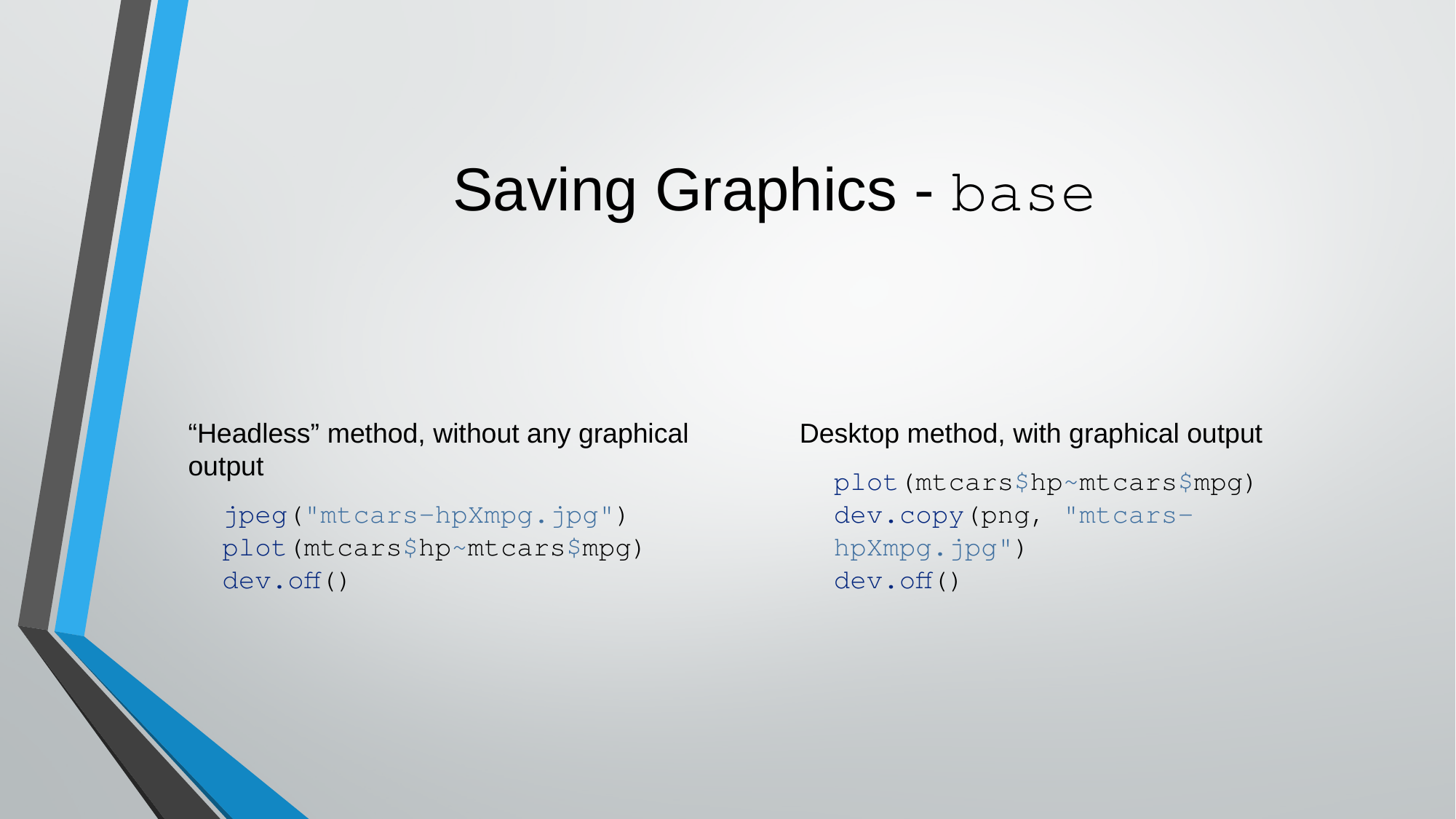

# Saving Graphics - base
“Headless” method, without any graphical output
jpeg("mtcars-hpXmpg.jpg")
plot(mtcars$hp~mtcars$mpg)
dev.off()
Desktop method, with graphical output
plot(mtcars$hp~mtcars$mpg)
dev.copy(png, "mtcars-hpXmpg.jpg")
dev.off()